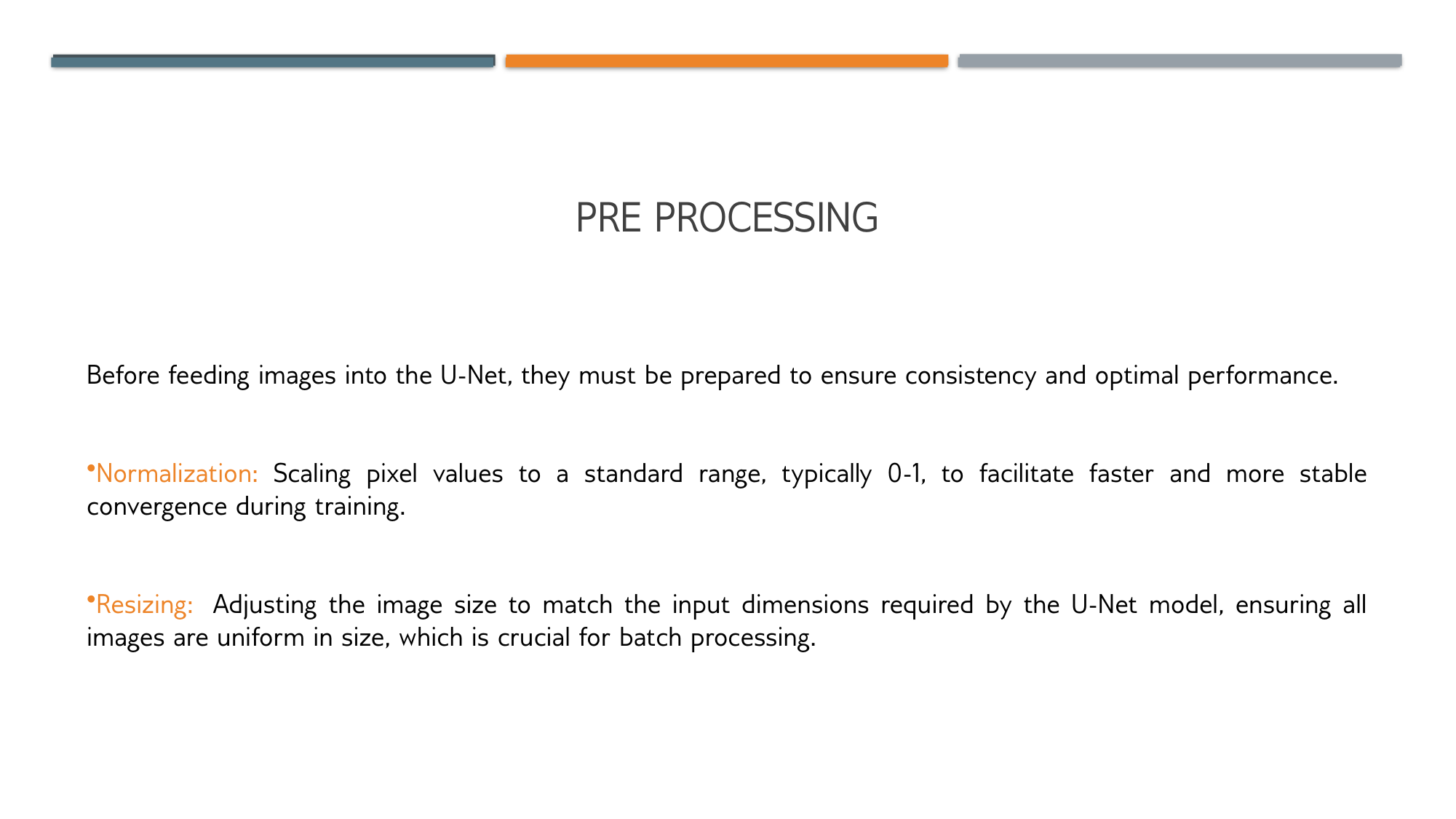

# Pre Processing
Before feeding images into the U-Net, they must be prepared to ensure consistency and optimal performance.

Normalization: Scaling pixel values to a standard range, typically 0-1, to facilitate faster and more stable convergence during training.

Resizing:  Adjusting the image size to match the input dimensions required by the U-Net model, ensuring all images are uniform in size, which is crucial for batch processing.